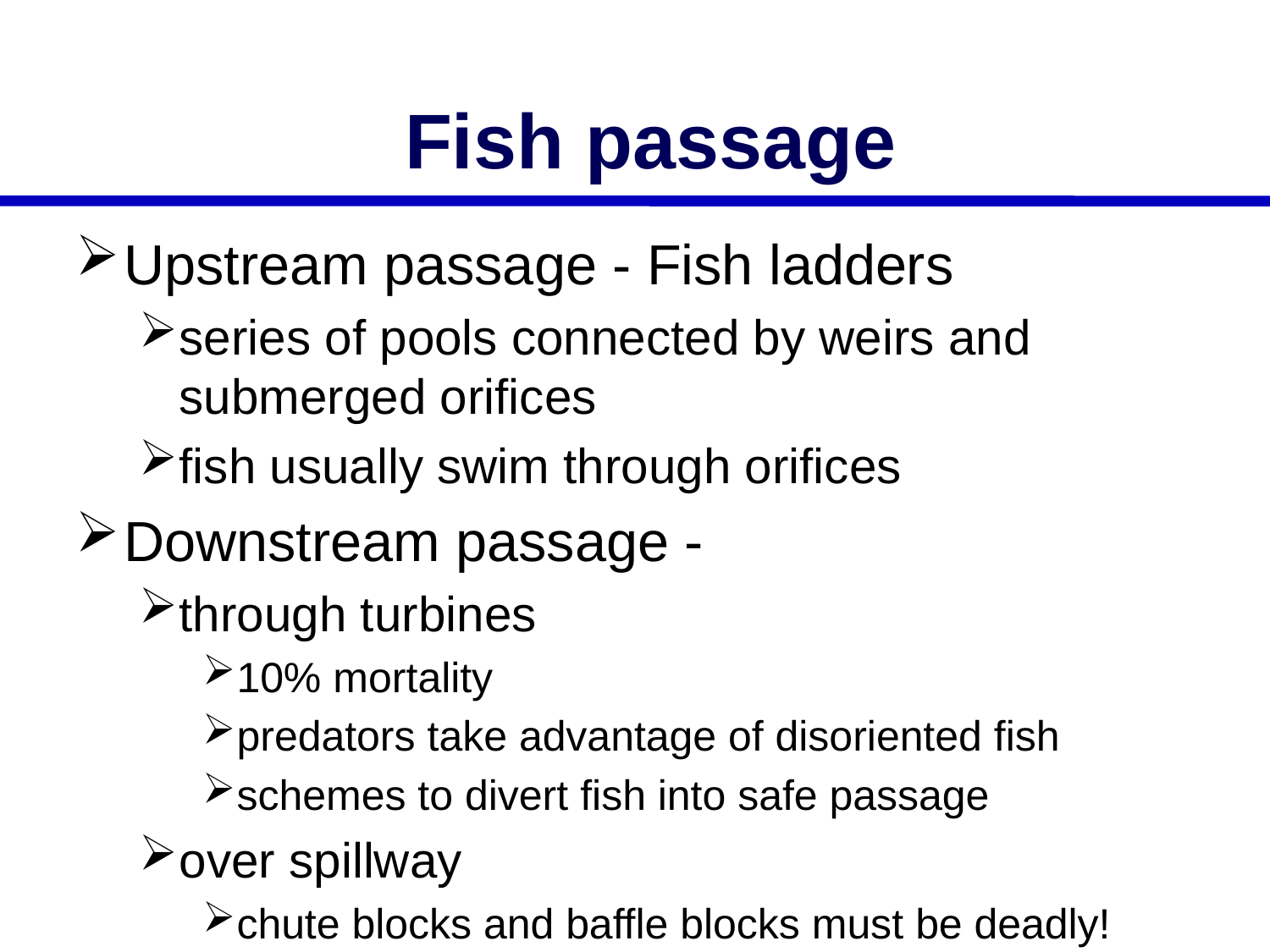

# Fish passage
Upstream passage - Fish ladders
series of pools connected by weirs and submerged orifices
fish usually swim through orifices
Downstream passage -
through turbines
10% mortality
predators take advantage of disoriented fish
schemes to divert fish into safe passage
over spillway
chute blocks and baffle blocks must be deadly!
series of dams can result in signficant mortality